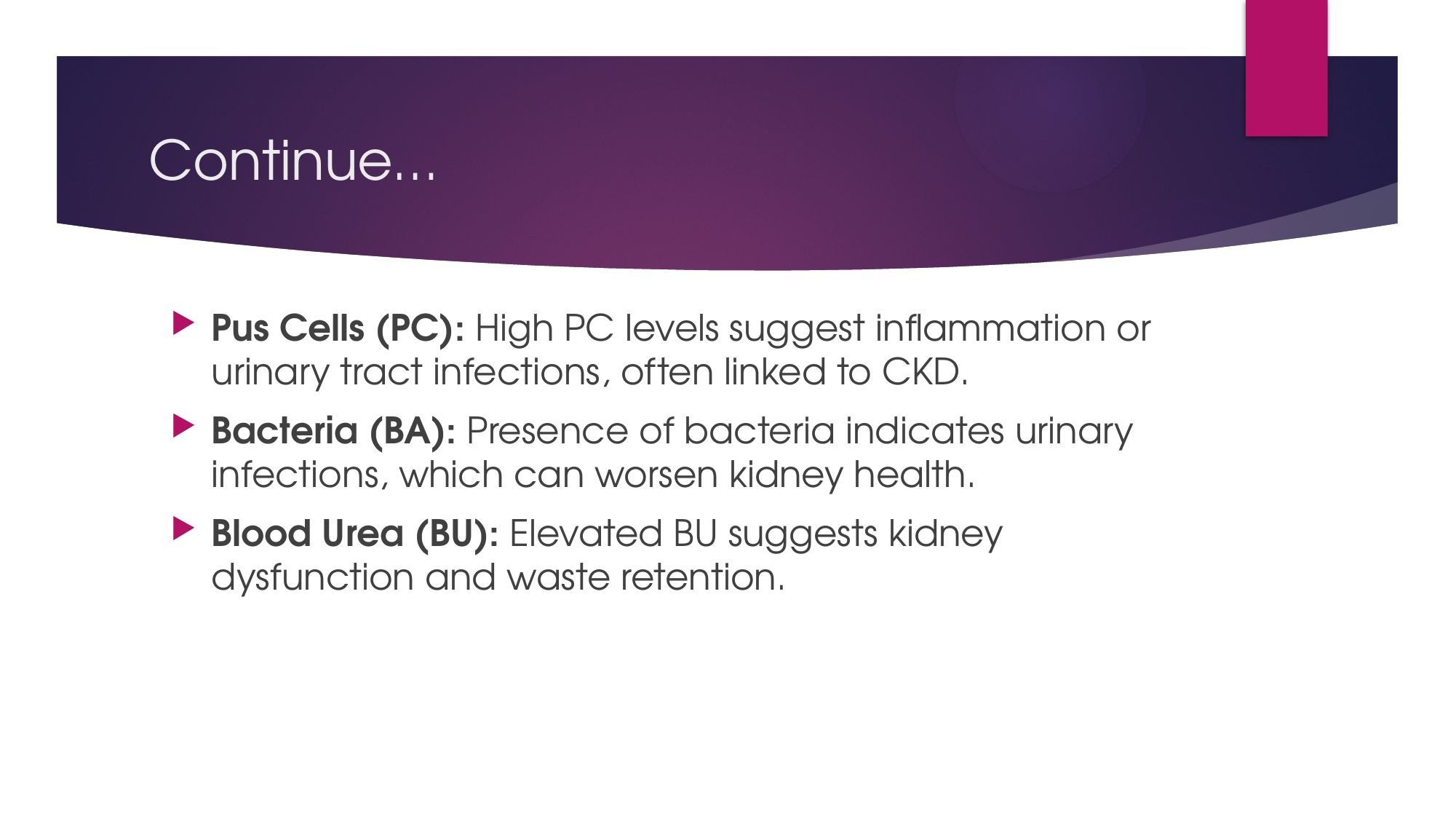

# Continue…
Pus Cells (PC): High PC levels suggest inflammation or urinary tract infections, often linked to CKD.
Bacteria (BA): Presence of bacteria indicates urinary infections, which can worsen kidney health.
Blood Urea (BU): Elevated BU suggests kidney dysfunction and waste retention.